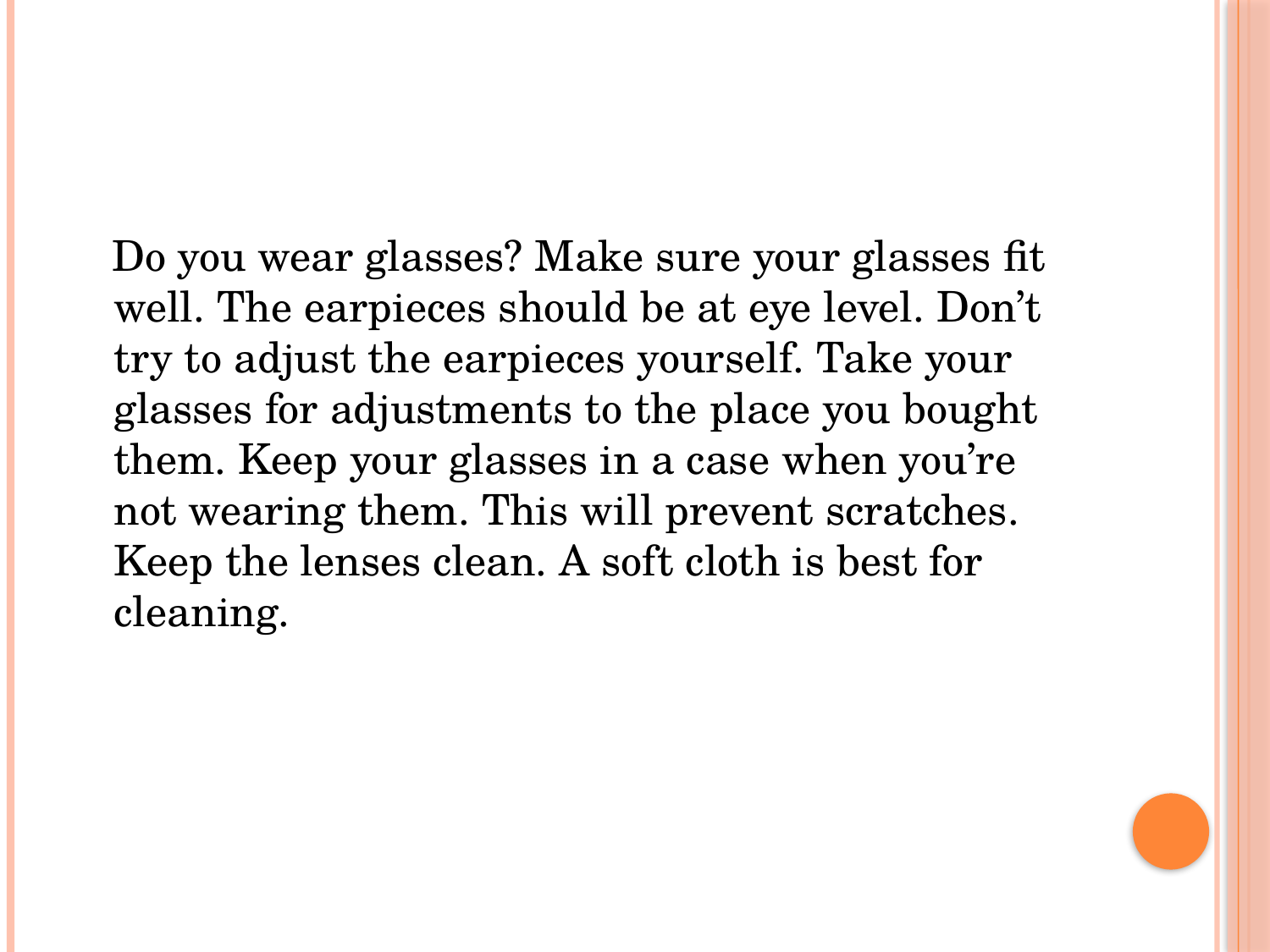

#
   Do you wear glasses? Make sure your glasses fit well. The earpieces should be at eye level. Don’t try to adjust the earpieces yourself. Take your glasses for adjustments to the place you bought them. Keep your glasses in a case when you’re not wearing them. This will prevent scratches. Keep the lenses clean. A soft cloth is best for cleaning.